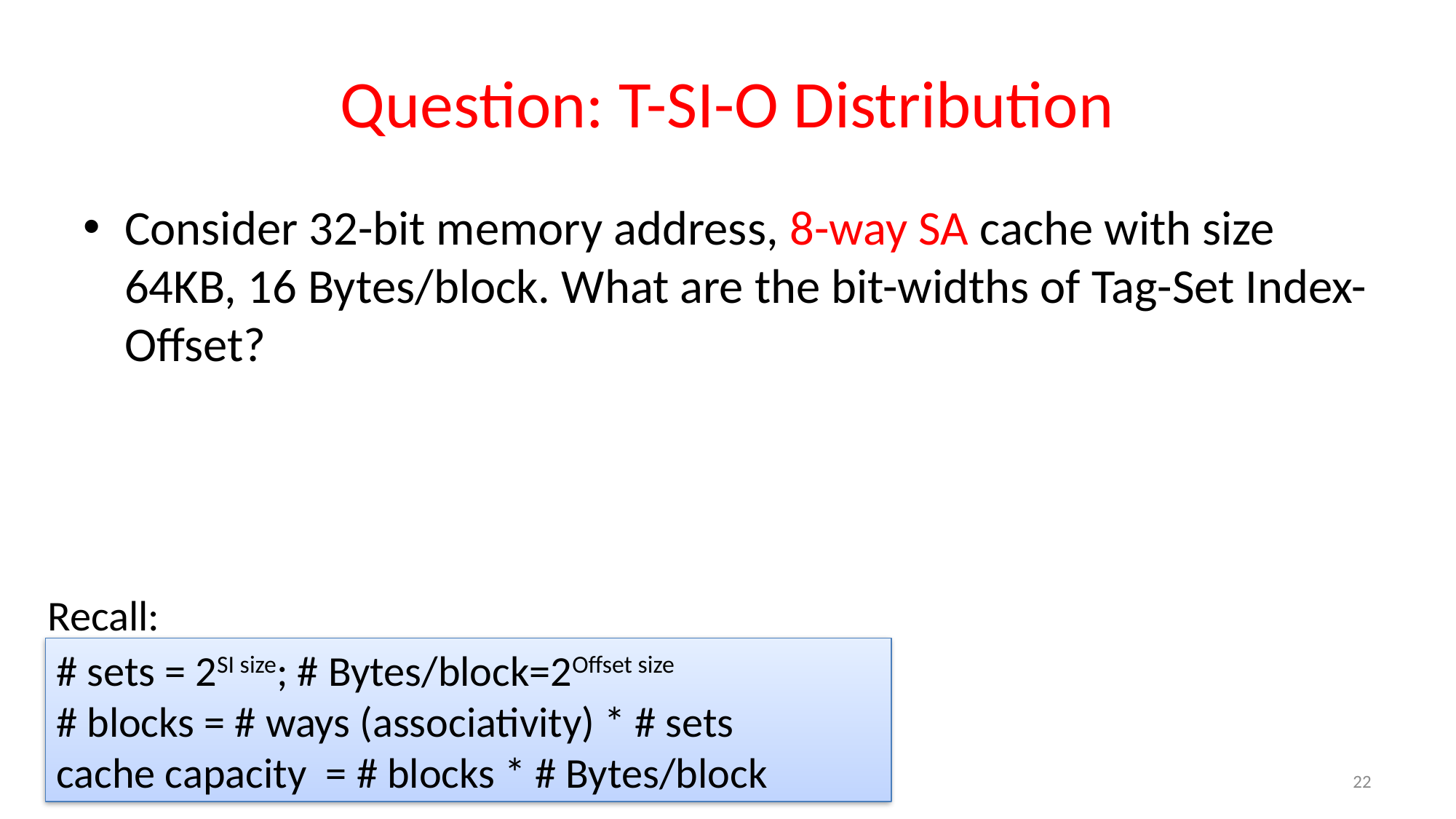

# Question: T-SI-O Distribution
Consider 32-bit memory address, 8-way SA cache with size 64KB, 16 Bytes/block. What are the bit-widths of Tag-Set Index-Offset?

Recall:
# sets = 2SI size; # Bytes/block=2Offset size
# blocks = # ways (associativity) * # sets
cache capacity  = # blocks * # Bytes/block
22